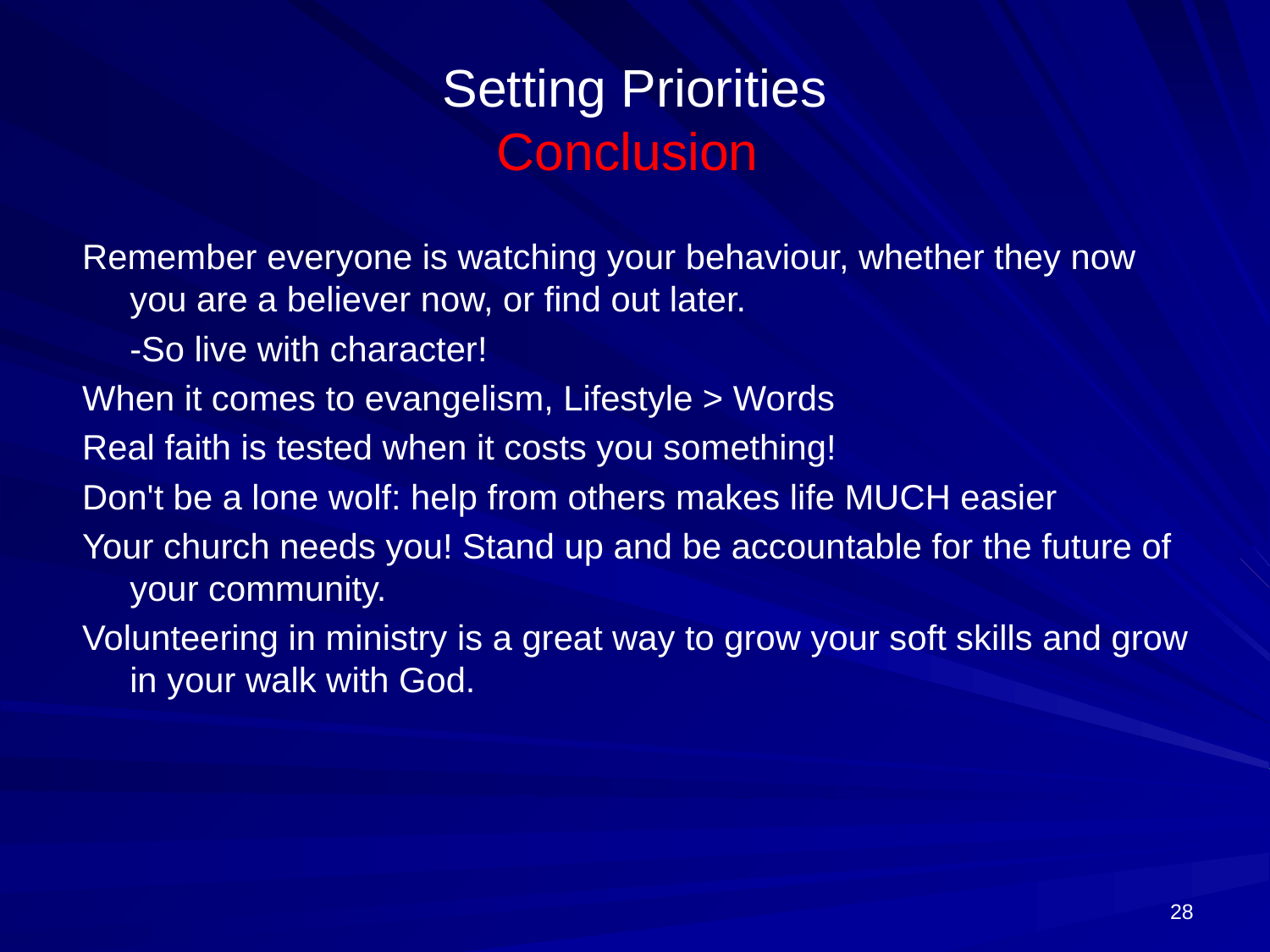

# Setting Priorities Conclusion
Remember everyone is watching your behaviour, whether they now you are a believer now, or find out later.
	-So live with character!
When it comes to evangelism, Lifestyle > Words
Real faith is tested when it costs you something!
Don't be a lone wolf: help from others makes life MUCH easier
Your church needs you! Stand up and be accountable for the future of your community.
Volunteering in ministry is a great way to grow your soft skills and grow in your walk with God.
28